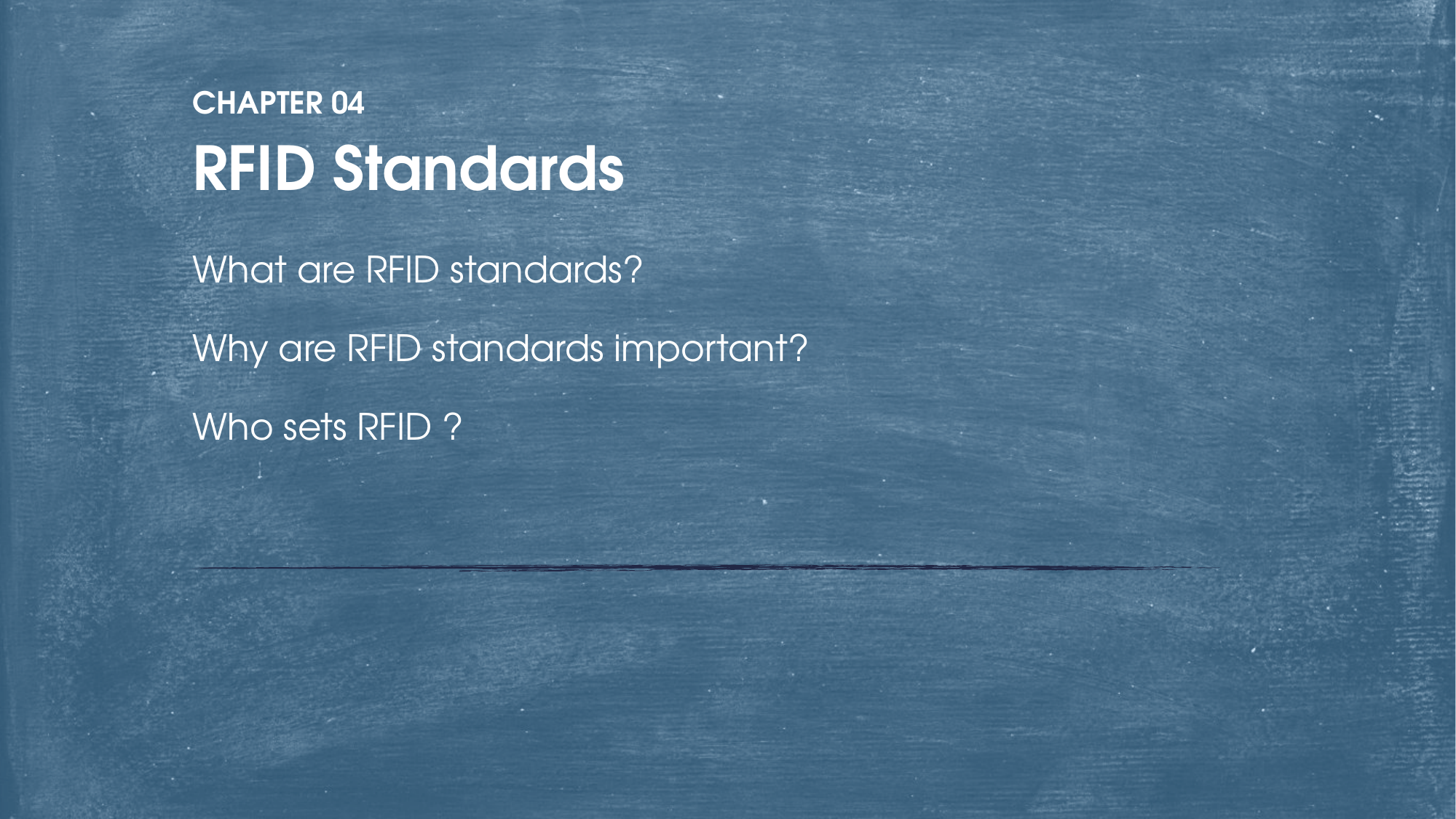

# CHAPTER 04 RFID Standards
What are RFID standards?

Why are RFID standards important?

Who sets RFID ?